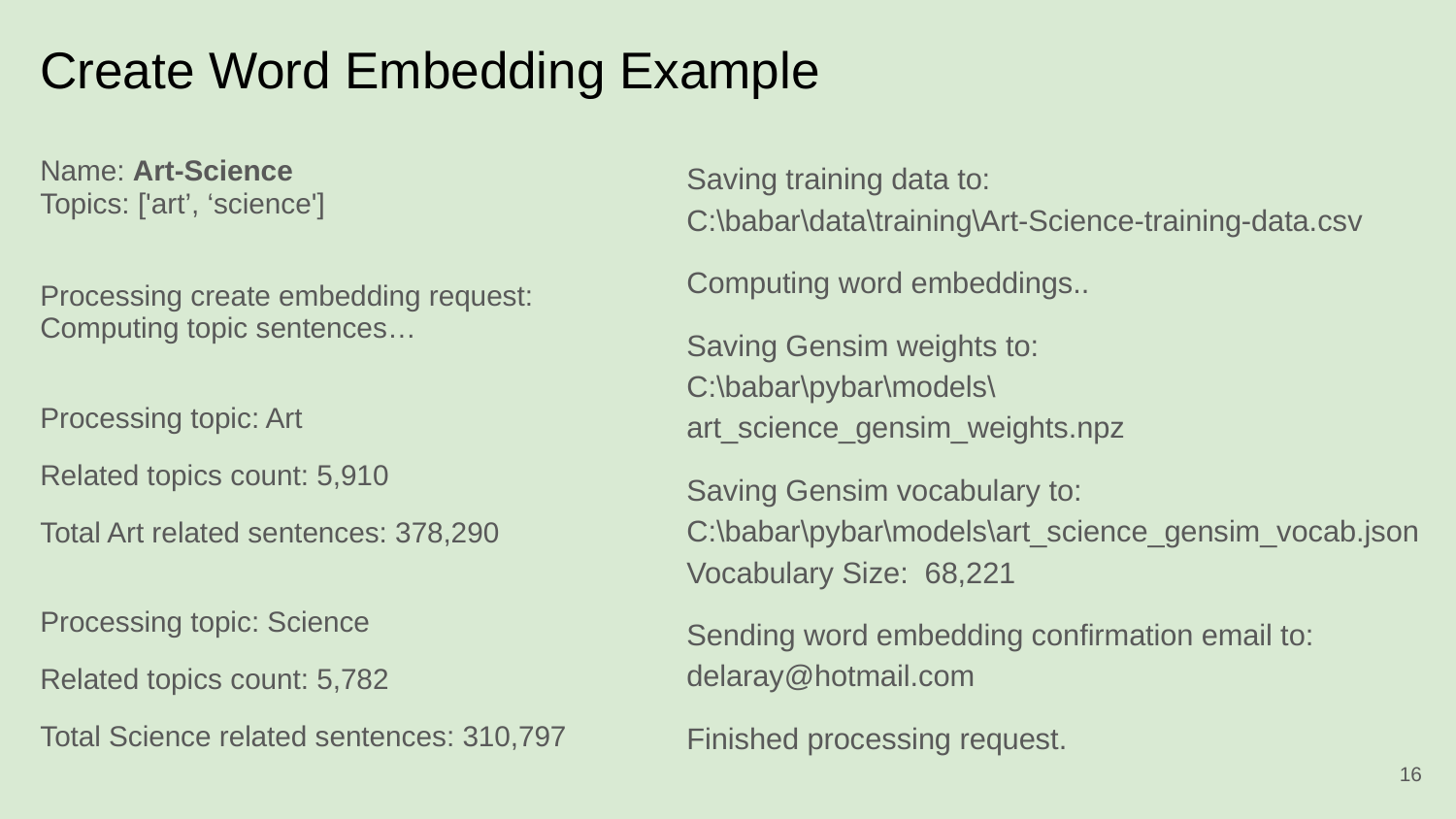

# Create Word Embedding Example
Name: Art-Science
Topics: ['art’, ‘science']
Processing create embedding request:
Computing topic sentences…
Processing topic: Art
Related topics count: 5,910
Total Art related sentences: 378,290
Processing topic: Science
Related topics count: 5,782
Total Science related sentences: 310,797
Saving training data to:
C:\babar\data\training\Art-Science-training-data.csv
Computing word embeddings..
Saving Gensim weights to:
C:\babar\pybar\models\art_science_gensim_weights.npz
Saving Gensim vocabulary to:
C:\babar\pybar\models\art_science_gensim_vocab.json
Vocabulary Size:  68,221
Sending word embedding confirmation email to: delaray@hotmail.com
Finished processing request.

16